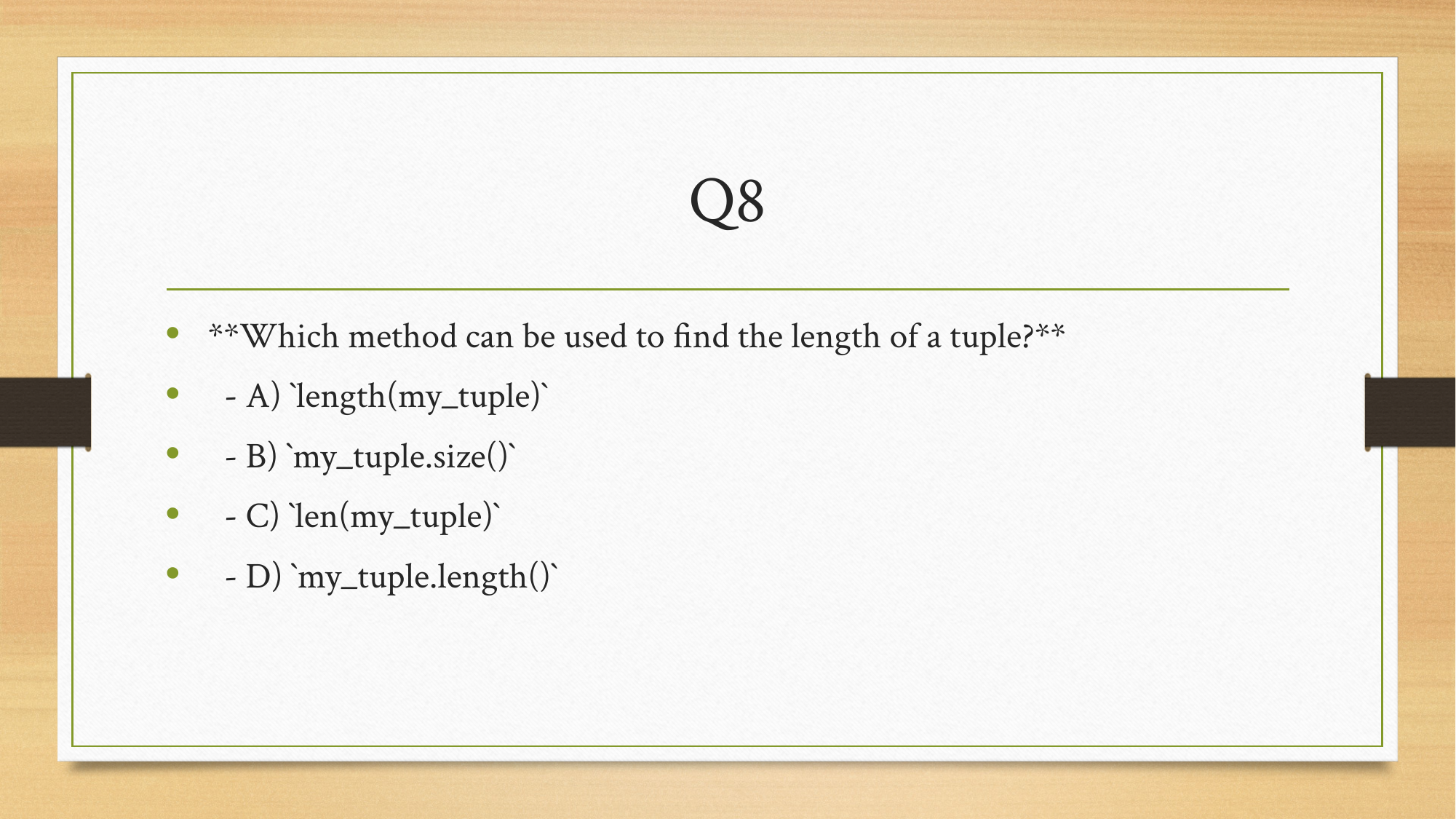

# Q8
 **Which method can be used to find the length of a tuple?**
   - A) `length(my_tuple)`
   - B) `my_tuple.size()`
   - C) `len(my_tuple)`
   - D) `my_tuple.length()`